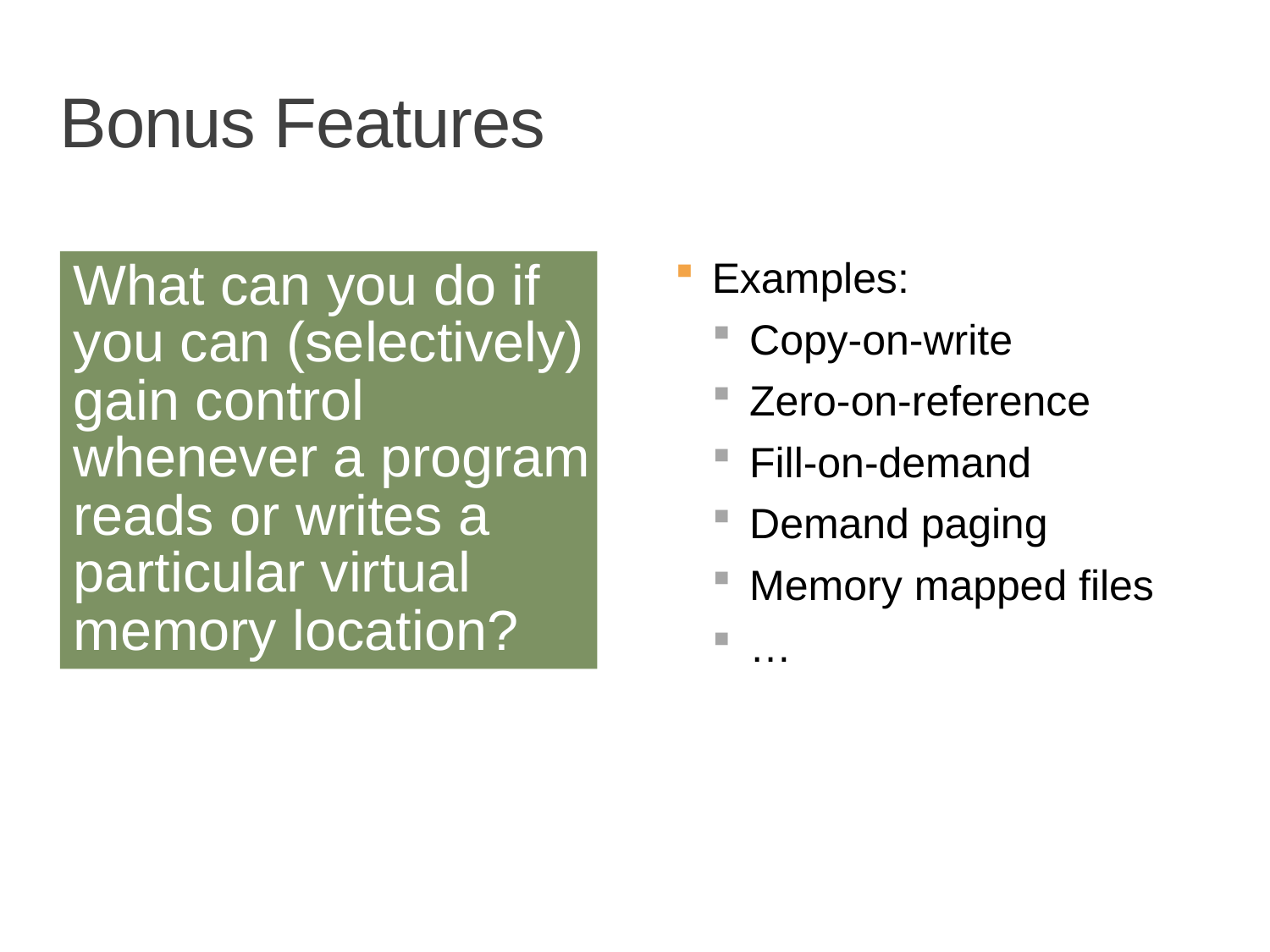

# Bonus Features
What can you do if you can (selectively) gain control whenever a program reads or writes a particular virtual memory location?
Examples:
Copy-on-write
Zero-on-reference
Fill-on-demand
Demand paging
Memory mapped files
…